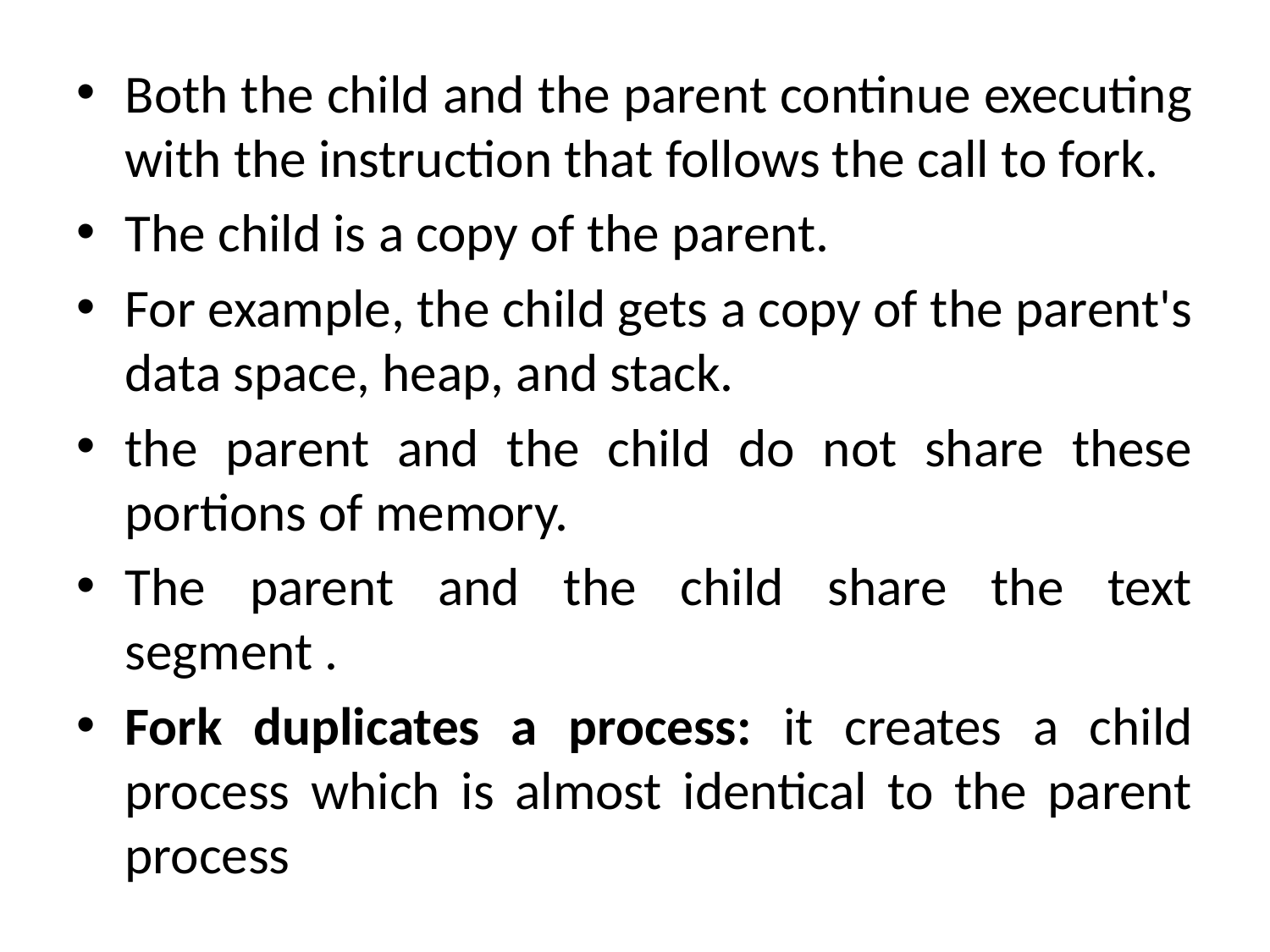

Both the child and the parent continue executing with the instruction that follows the call to fork.
The child is a copy of the parent.
For example, the child gets a copy of the parent's data space, heap, and stack.
the parent and the child do not share these portions of memory.
The parent and the child share the text segment .
Fork duplicates a process: it creates a child process which is almost identical to the parent process